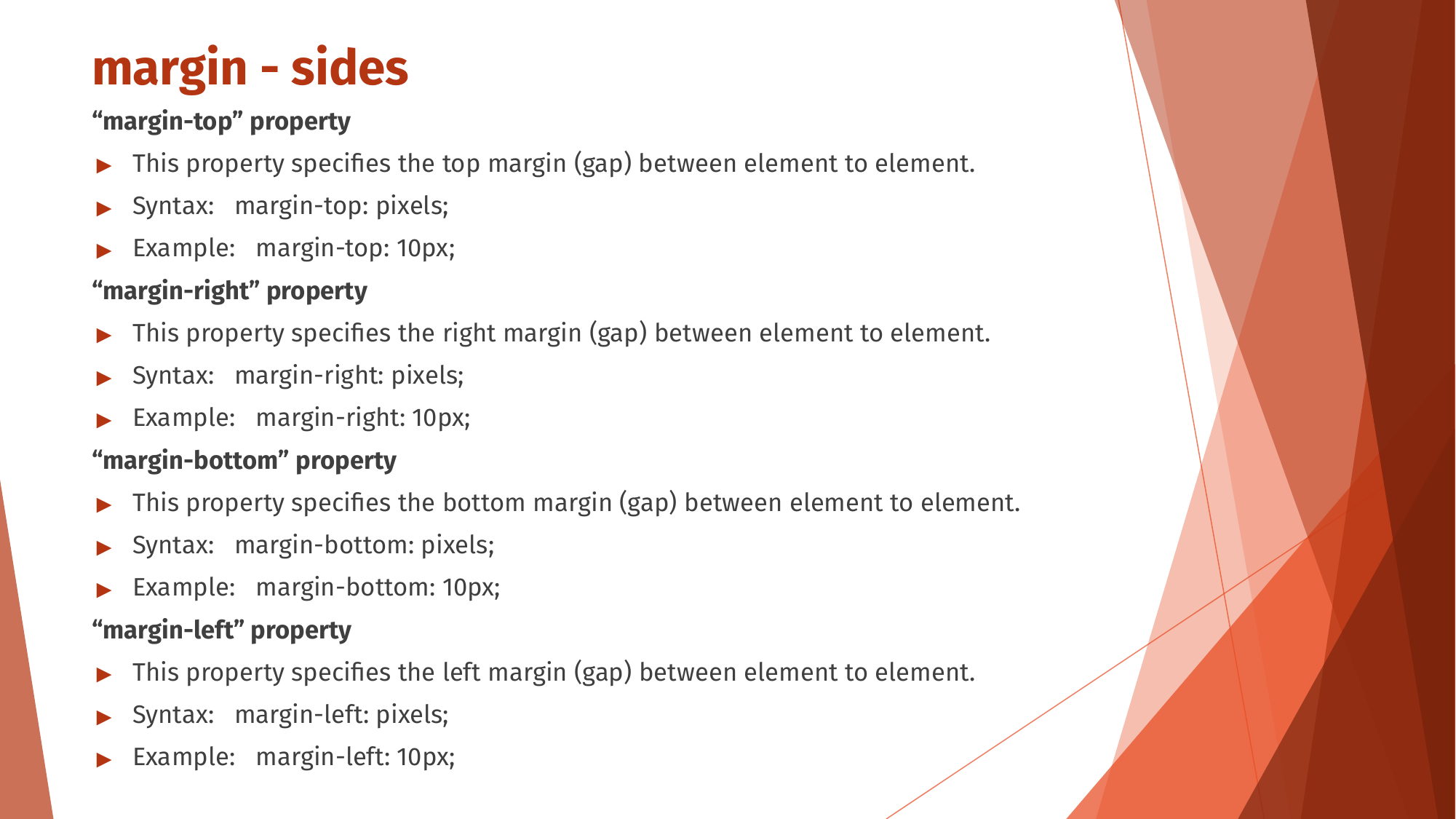

# margin - sides
“margin-top” property
This property specifies the top margin (gap) between element to element.
Syntax:   margin-top: pixels;
Example:   margin-top: 10px;
“margin-right” property
This property specifies the right margin (gap) between element to element.
Syntax:   margin-right: pixels;
Example:   margin-right: 10px;
“margin-bottom” property
This property specifies the bottom margin (gap) between element to element.
Syntax:   margin-bottom: pixels;
Example:   margin-bottom: 10px;
“margin-left” property
This property specifies the left margin (gap) between element to element.
Syntax:   margin-left: pixels;
Example:   margin-left: 10px;